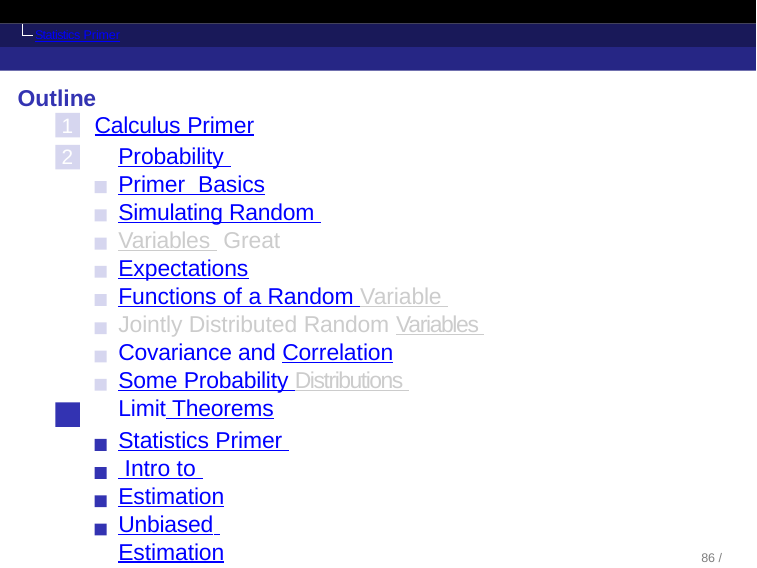

Statistics Primer

Outline
Calculus Primer
Probability Primer  Basics
Simulating Random Variables  Great Expectations
Functions of a Random Variable  Jointly Distributed Random Variables  Covariance and Correlation
Some Probability Distributions  Limit Theorems
Statistics Primer  Intro to Estimation
Unbiased Estimation
Maximum Likelihood Estimation
Distributional Results and Confidence Intervals

86 / 104